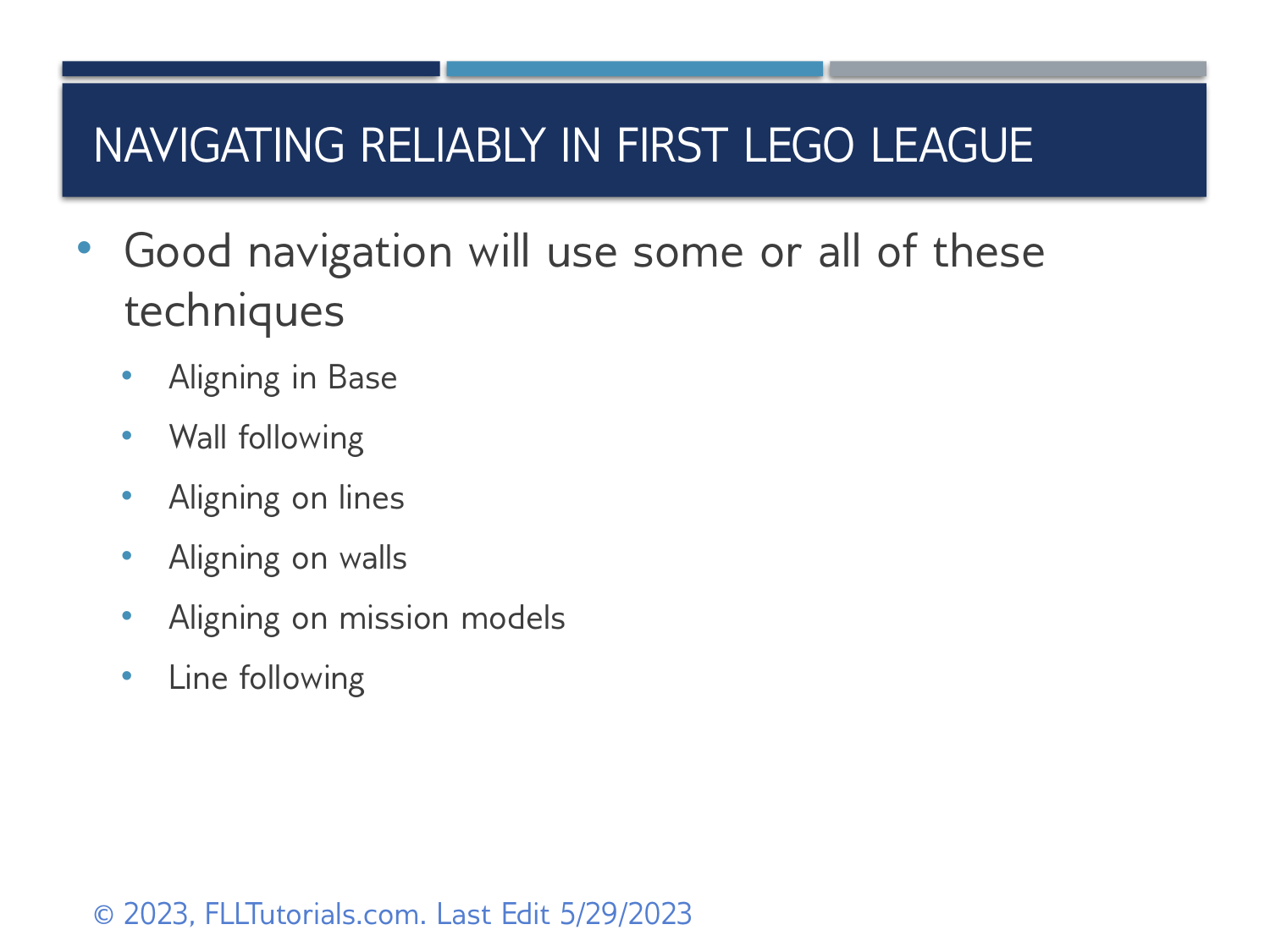

# Navigating reliably in FIRST LEGO League
Good navigation will use some or all of these techniques
Aligning in Base
Wall following
Aligning on lines
Aligning on walls
Aligning on mission models
Line following
© 2023, FLLTutorials.com. Last Edit 5/29/2023